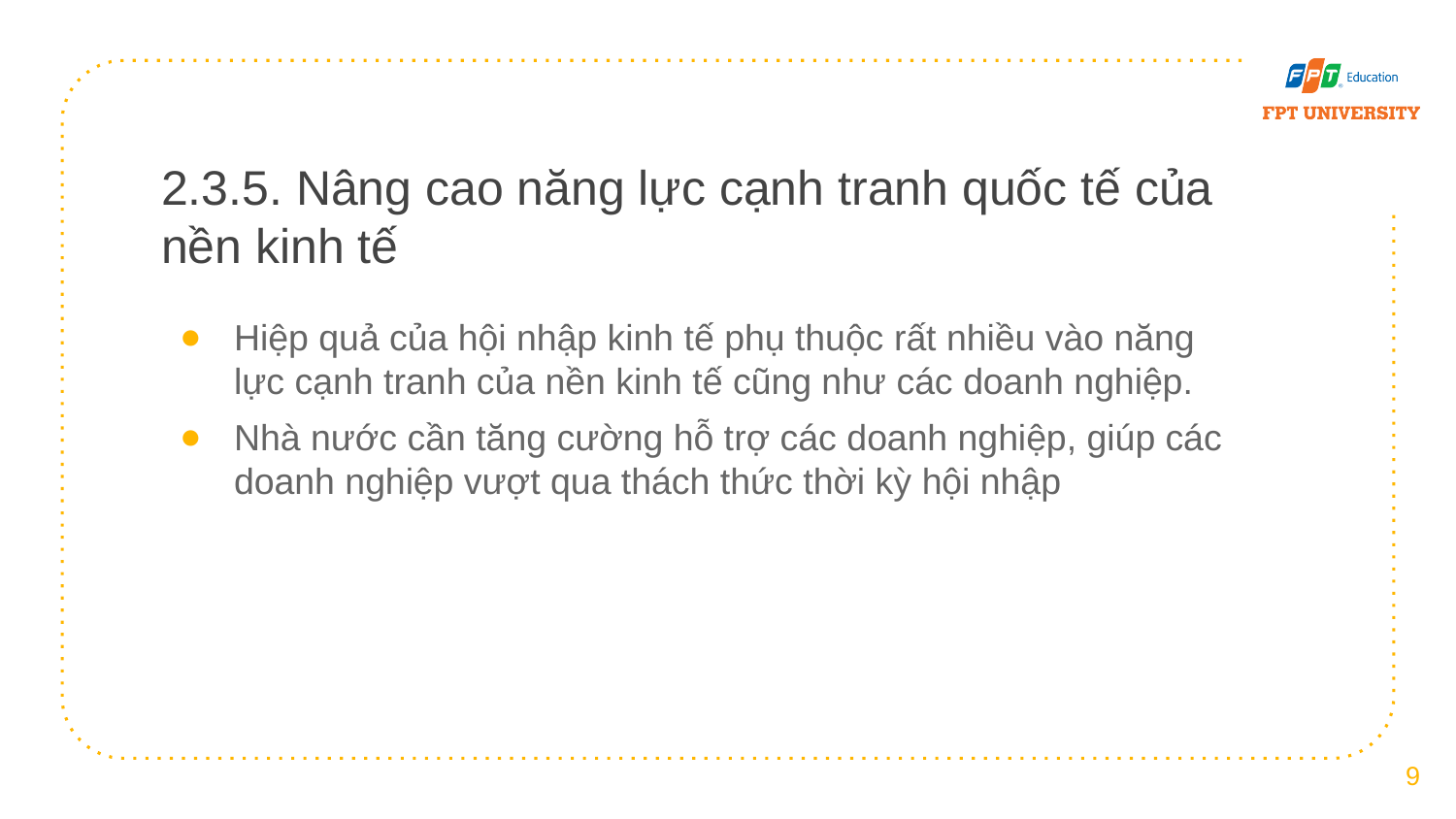

# 2.3.5. Nâng cao năng lực cạnh tranh quốc tế của nền kinh tế
Hiệp quả của hội nhập kinh tế phụ thuộc rất nhiều vào năng lực cạnh tranh của nền kinh tế cũng như các doanh nghiệp.
Nhà nước cần tăng cường hỗ trợ các doanh nghiệp, giúp các doanh nghiệp vượt qua thách thức thời kỳ hội nhập
9